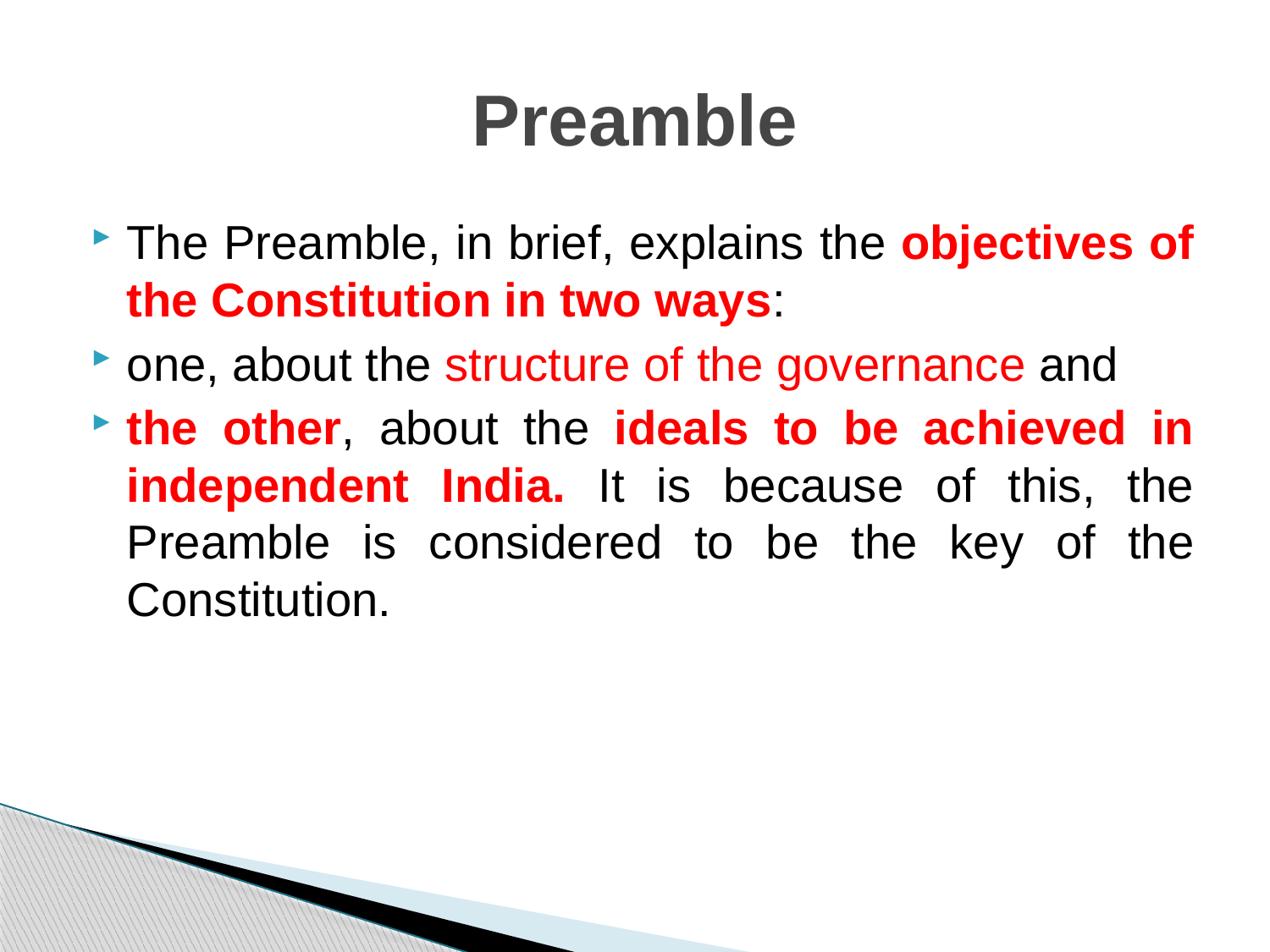

# Preamble
The Preamble, in brief, explains the objectives of the Constitution in two ways:
one, about the structure of the governance and
the other, about the ideals to be achieved in independent India. It is because of this, the Preamble is considered to be the key of the Constitution.